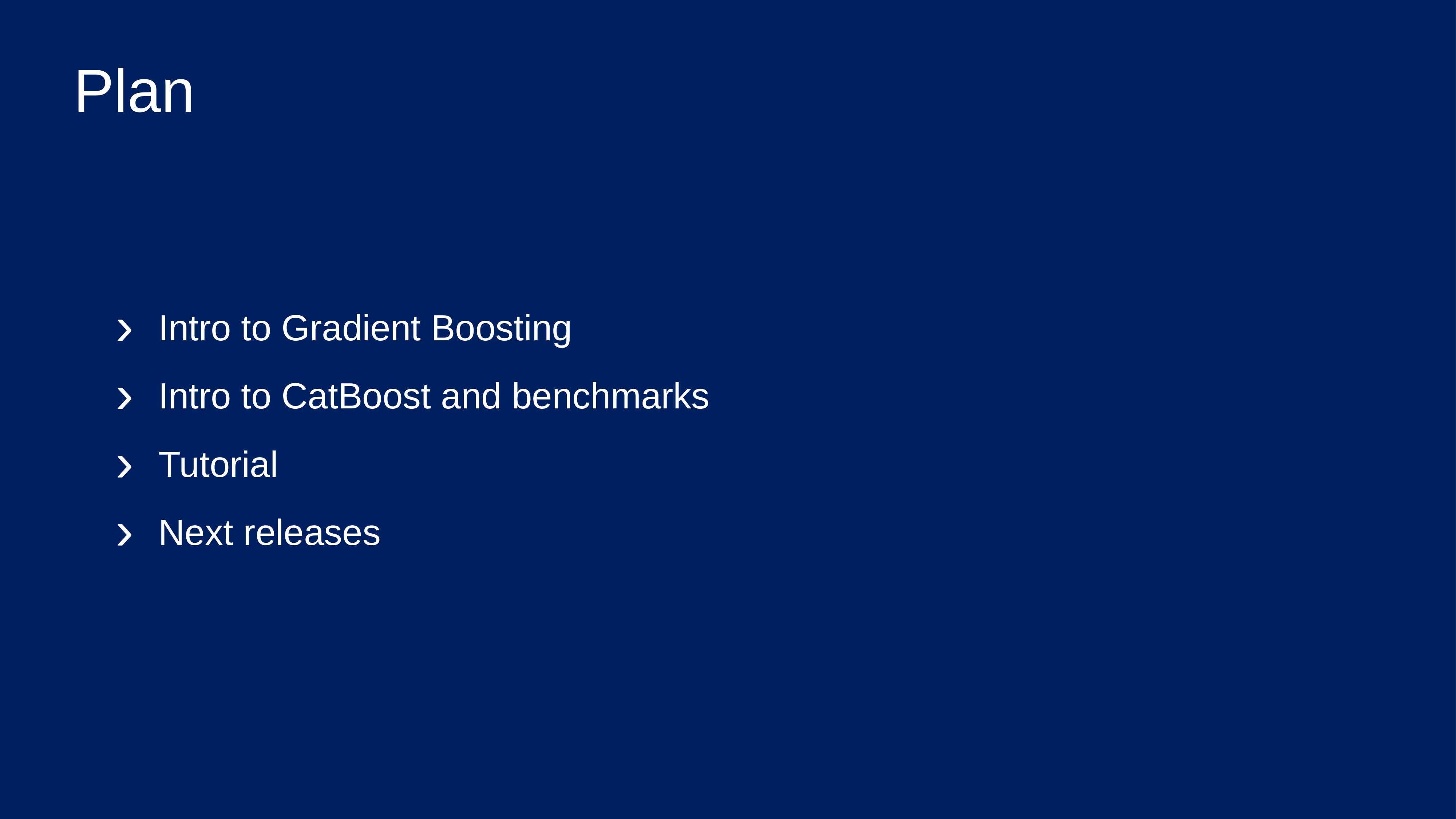

# Plan
Intro to Gradient Boosting
Intro to CatBoost and benchmarks
Tutorial
Next releases